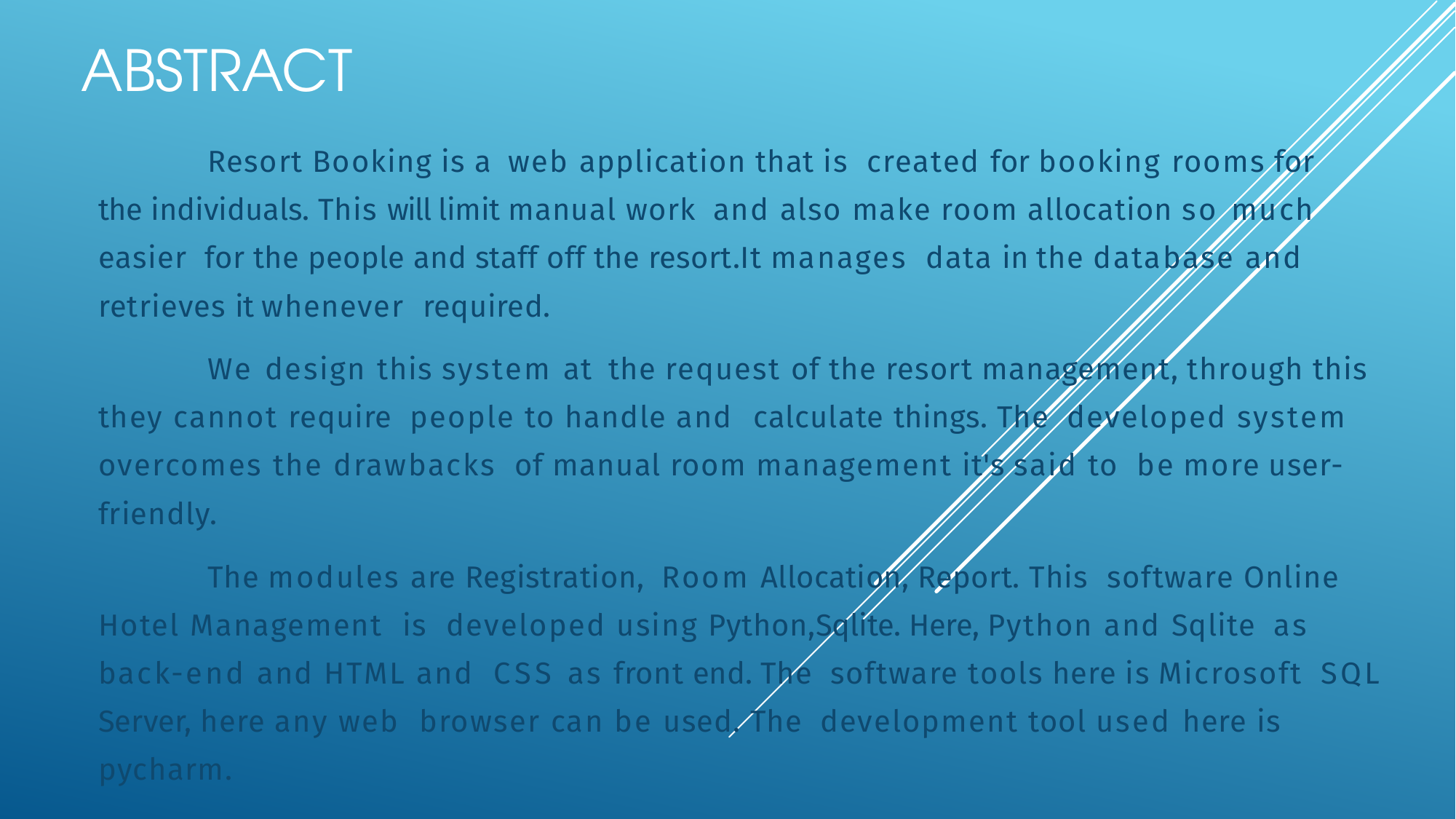

# ABSTRACT
	Resort Booking is a  web application that is  created for booking rooms for the individuals. This will limit manual work  and also make room allocation so much easier  for the people and staff off the resort.It manages  data in the database and  retrieves it whenever  required.
	We design this system at  the request of the resort management, through this  they cannot require  people to handle and  calculate things. The  developed system  overcomes the drawbacks  of manual room management it's said to  be more user-friendly.
	The modules are Registration,  Room Allocation, Report. This  software Online  Hotel Management  is  developed using Python,Sqlite. Here, Python and Sqlite  as back-end and HTML and  CSS as front end. The  software tools here is Microsoft  SQL Server, here any web  browser can be used. The  development tool used here is  pycharm.